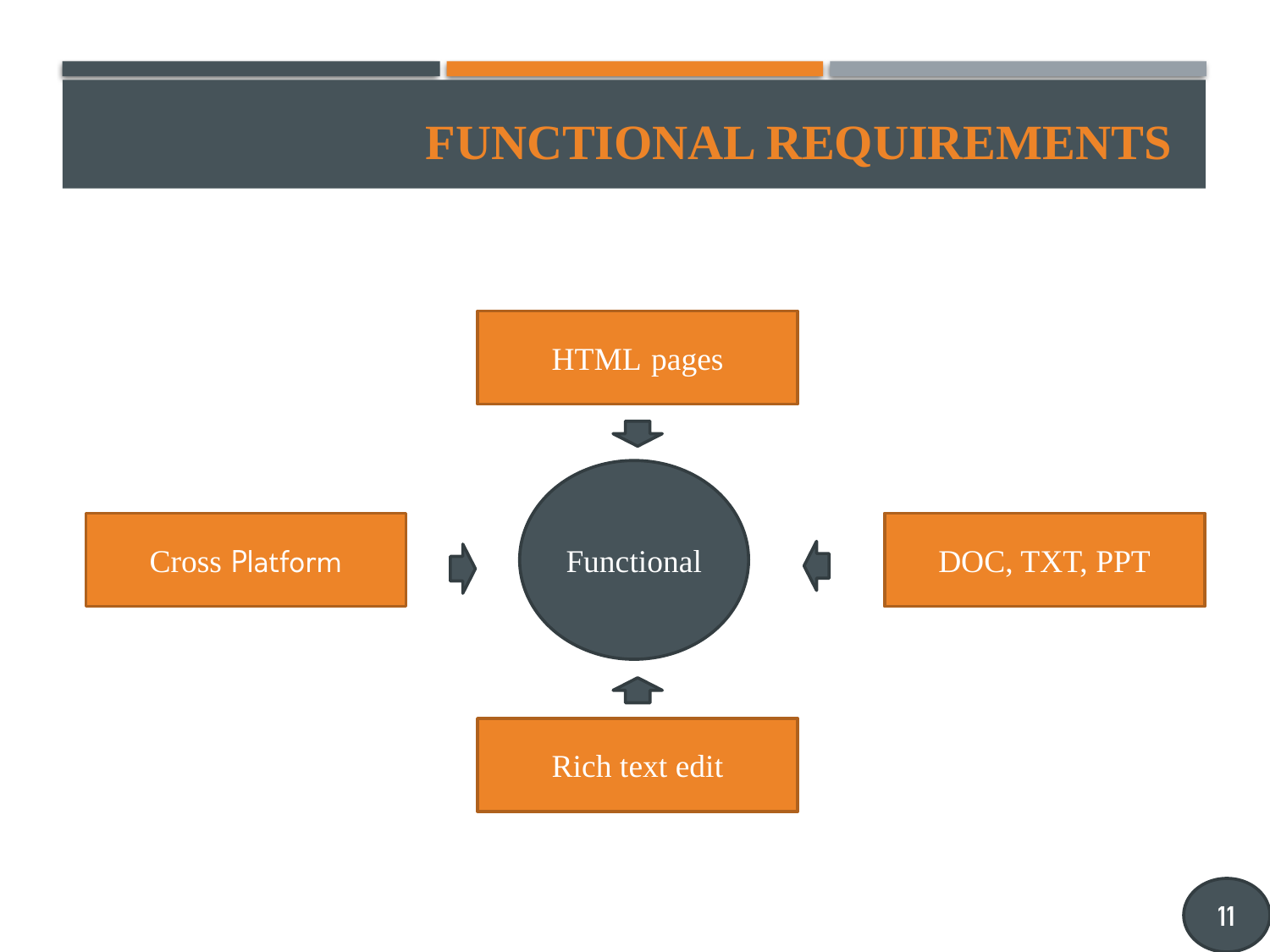

Functional requirements
HTML pages

Functional
Cross Platform
DOC, TXT, PPT

Rich text edit
11